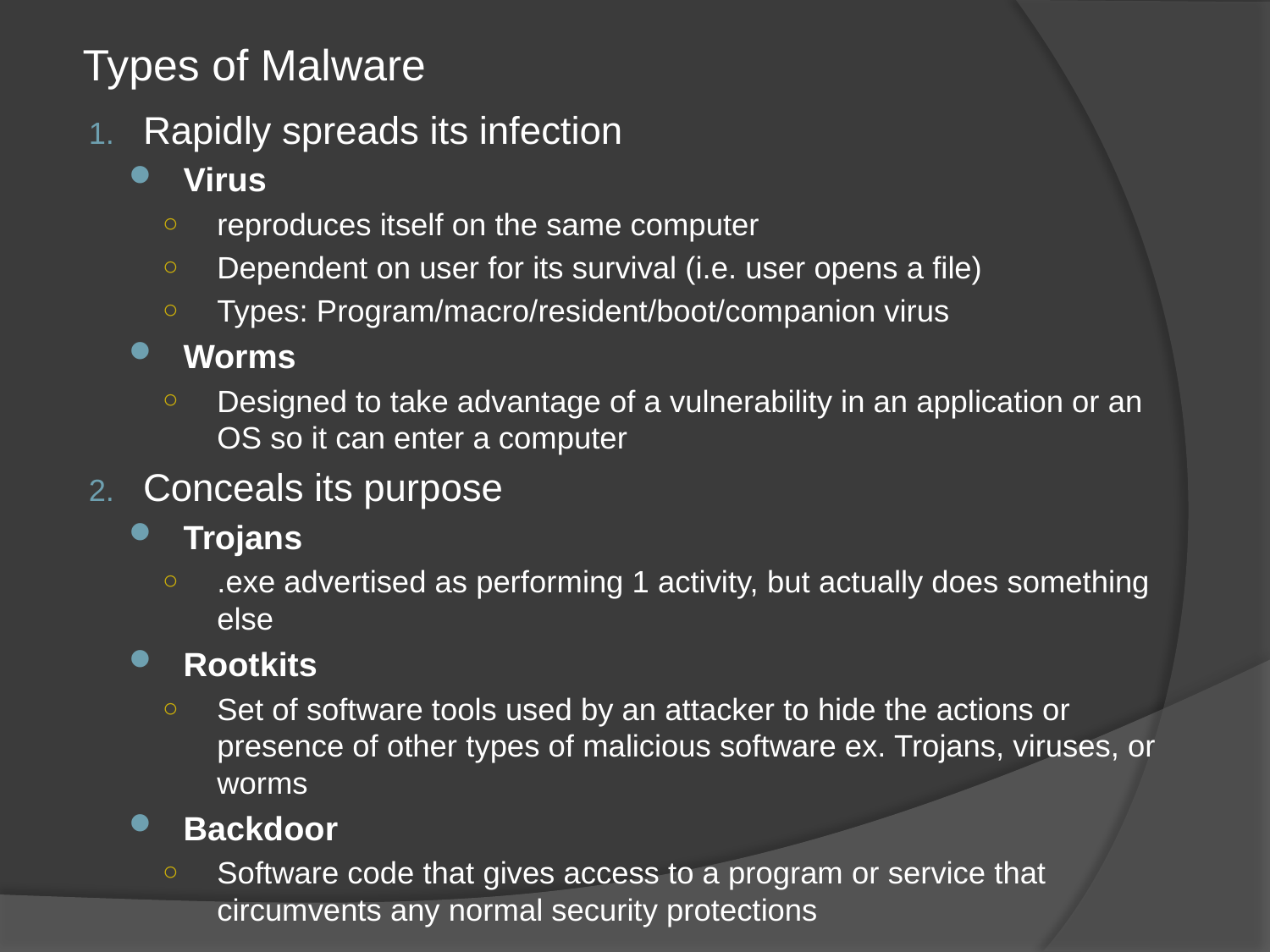

# Types of Malware
Rapidly spreads its infection
Virus
reproduces itself on the same computer
Dependent on user for its survival (i.e. user opens a file)
Types: Program/macro/resident/boot/companion virus
Worms
Designed to take advantage of a vulnerability in an application or an OS so it can enter a computer
Conceals its purpose
Trojans
.exe advertised as performing 1 activity, but actually does something else
Rootkits
Set of software tools used by an attacker to hide the actions or presence of other types of malicious software ex. Trojans, viruses, or worms
Backdoor
Software code that gives access to a program or service that circumvents any normal security protections